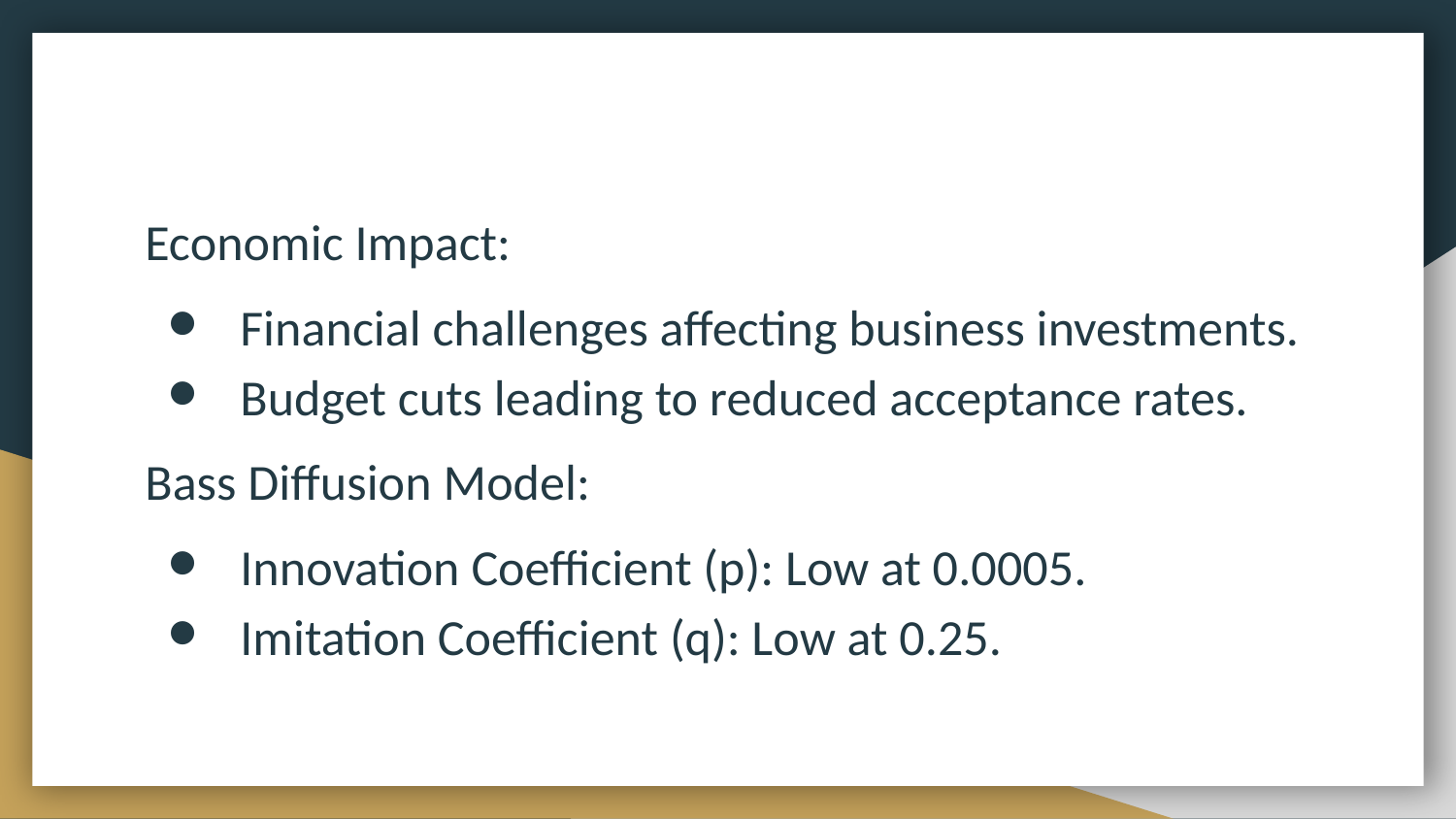

Economic Impact:
Financial challenges affecting business investments.
Budget cuts leading to reduced acceptance rates.
Bass Diffusion Model:
Innovation Coefficient (p): Low at 0.0005.
Imitation Coefficient (q): Low at 0.25.